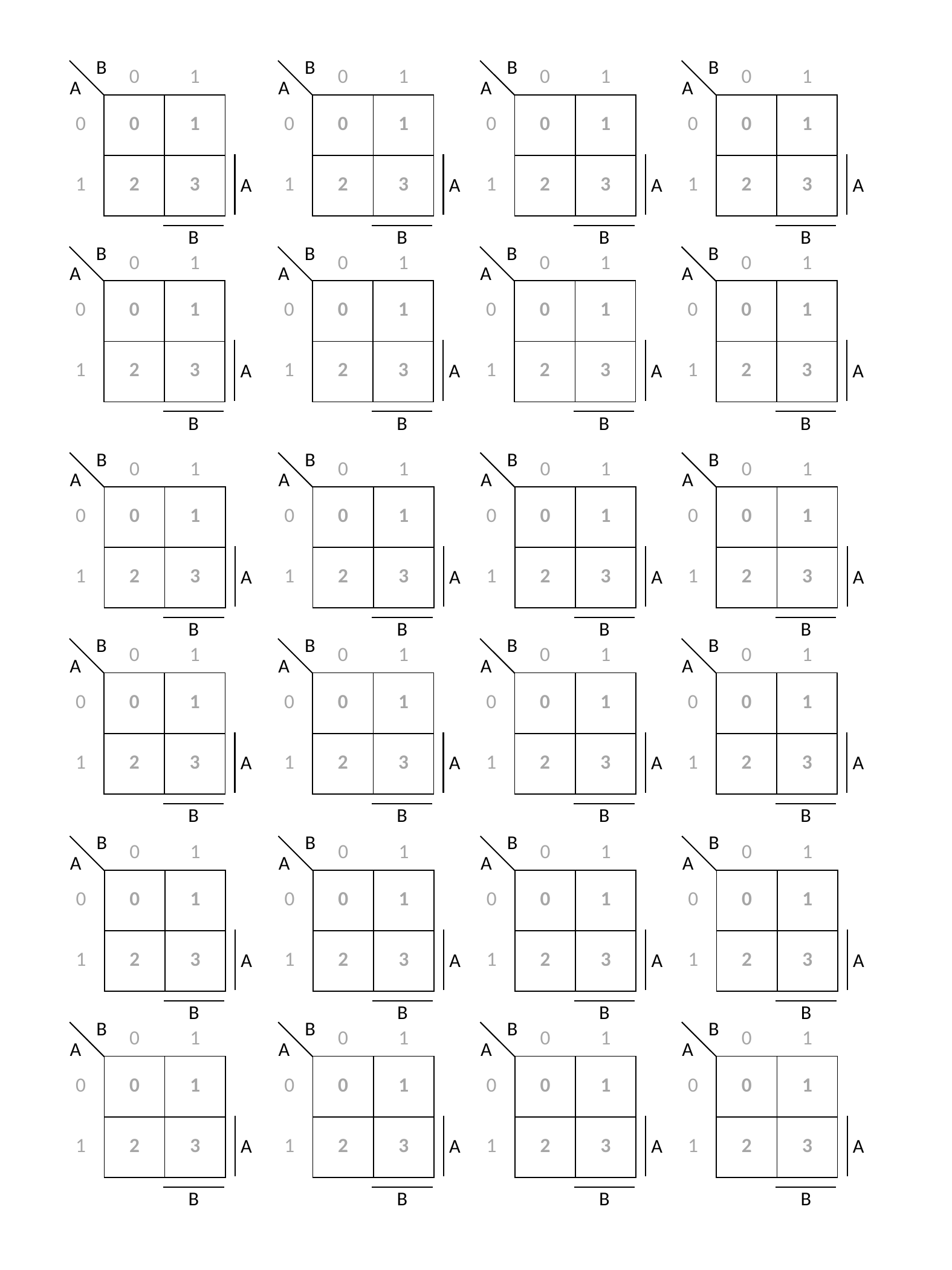

B
B
B
B
| 0 | 1 |
| --- | --- |
| 0 | 1 |
| --- | --- |
| 0 | 1 |
| --- | --- |
| 0 | 1 |
| --- | --- |
A
A
A
A
| 0 |
| --- |
| 1 |
| 0 | 1 |
| --- | --- |
| 2 | 3 |
| 0 |
| --- |
| 1 |
| 0 | 1 |
| --- | --- |
| 2 | 3 |
| 0 |
| --- |
| 1 |
| 0 | 1 |
| --- | --- |
| 2 | 3 |
| 0 |
| --- |
| 1 |
| 0 | 1 |
| --- | --- |
| 2 | 3 |
A
A
A
A
B
B
B
B
B
B
B
B
| 0 | 1 |
| --- | --- |
| 0 | 1 |
| --- | --- |
| 0 | 1 |
| --- | --- |
| 0 | 1 |
| --- | --- |
A
A
A
A
| 0 |
| --- |
| 1 |
| 0 | 1 |
| --- | --- |
| 2 | 3 |
| 0 |
| --- |
| 1 |
| 0 | 1 |
| --- | --- |
| 2 | 3 |
| 0 |
| --- |
| 1 |
| 0 | 1 |
| --- | --- |
| 2 | 3 |
| 0 |
| --- |
| 1 |
| 0 | 1 |
| --- | --- |
| 2 | 3 |
A
A
A
A
B
B
B
B
B
B
B
B
| 0 | 1 |
| --- | --- |
| 0 | 1 |
| --- | --- |
| 0 | 1 |
| --- | --- |
| 0 | 1 |
| --- | --- |
A
A
A
A
| 0 |
| --- |
| 1 |
| 0 | 1 |
| --- | --- |
| 2 | 3 |
| 0 |
| --- |
| 1 |
| 0 | 1 |
| --- | --- |
| 2 | 3 |
| 0 |
| --- |
| 1 |
| 0 | 1 |
| --- | --- |
| 2 | 3 |
| 0 |
| --- |
| 1 |
| 0 | 1 |
| --- | --- |
| 2 | 3 |
A
A
A
A
B
B
B
B
B
B
B
B
| 0 | 1 |
| --- | --- |
| 0 | 1 |
| --- | --- |
| 0 | 1 |
| --- | --- |
| 0 | 1 |
| --- | --- |
A
A
A
A
| 0 |
| --- |
| 1 |
| 0 | 1 |
| --- | --- |
| 2 | 3 |
| 0 |
| --- |
| 1 |
| 0 | 1 |
| --- | --- |
| 2 | 3 |
| 0 |
| --- |
| 1 |
| 0 | 1 |
| --- | --- |
| 2 | 3 |
| 0 |
| --- |
| 1 |
| 0 | 1 |
| --- | --- |
| 2 | 3 |
A
A
A
A
B
B
B
B
B
B
B
B
| 0 | 1 |
| --- | --- |
| 0 | 1 |
| --- | --- |
| 0 | 1 |
| --- | --- |
| 0 | 1 |
| --- | --- |
A
A
A
A
| 0 |
| --- |
| 1 |
| 0 | 1 |
| --- | --- |
| 2 | 3 |
| 0 |
| --- |
| 1 |
| 0 | 1 |
| --- | --- |
| 2 | 3 |
| 0 |
| --- |
| 1 |
| 0 | 1 |
| --- | --- |
| 2 | 3 |
| 0 |
| --- |
| 1 |
| 0 | 1 |
| --- | --- |
| 2 | 3 |
A
A
A
A
B
B
B
B
B
B
B
B
| 0 | 1 |
| --- | --- |
| 0 | 1 |
| --- | --- |
| 0 | 1 |
| --- | --- |
| 0 | 1 |
| --- | --- |
A
A
A
A
| 0 |
| --- |
| 1 |
| 0 | 1 |
| --- | --- |
| 2 | 3 |
| 0 |
| --- |
| 1 |
| 0 | 1 |
| --- | --- |
| 2 | 3 |
| 0 |
| --- |
| 1 |
| 0 | 1 |
| --- | --- |
| 2 | 3 |
| 0 |
| --- |
| 1 |
| 0 | 1 |
| --- | --- |
| 2 | 3 |
A
A
A
A
B
B
B
B